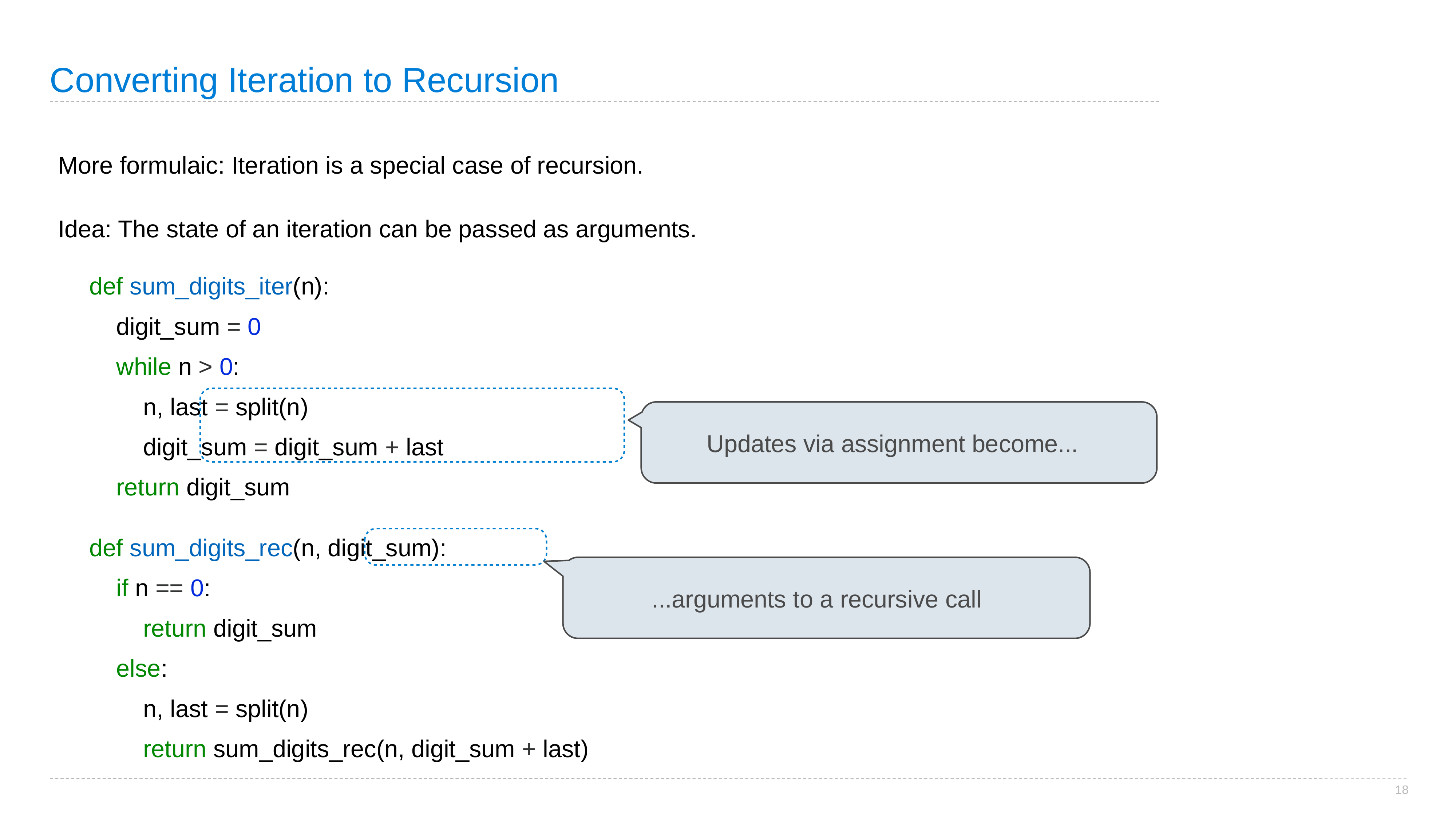

# Converting Iteration to Recursion

More formulaic: Iteration is a special case of recursion.
Idea: The state of an iteration can be passed as arguments.
def sum_digits_iter(n):
    digit_sum = 0
    while n > 0:
        n, last = split(n)
        digit_sum = digit_sum + last
    return digit_sum
Updates via assignment become...

...arguments to a recursive call
def sum_digits_rec(n, digit_sum):
    if n == 0:
        return digit_sum
    else:
        n, last = split(n)
        return sum_digits_rec(n, digit_sum + last)

18